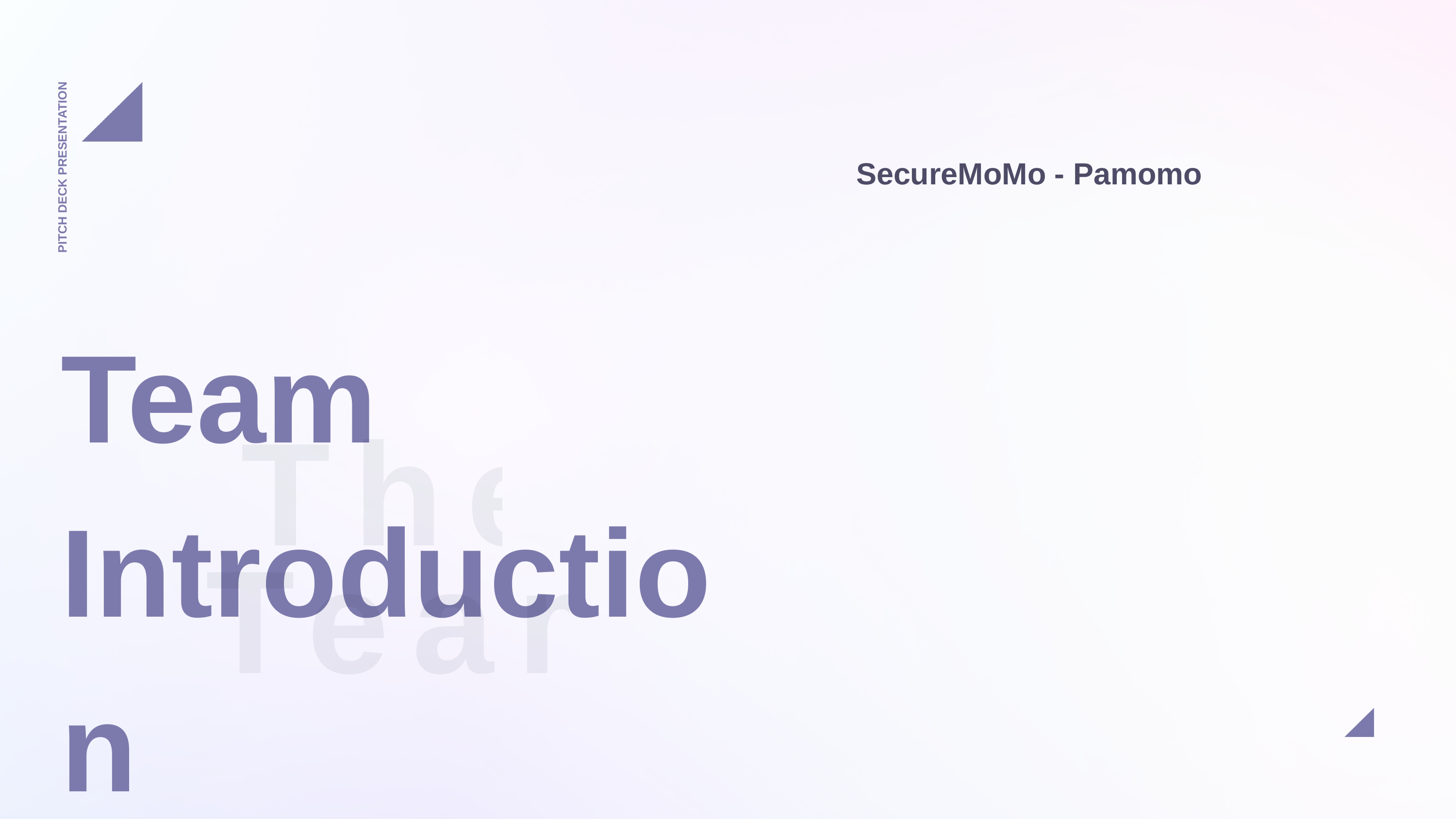

SecureMoMo - Pamomo
PITCH DECK PRESENTATION
Team Introduction
The
Team